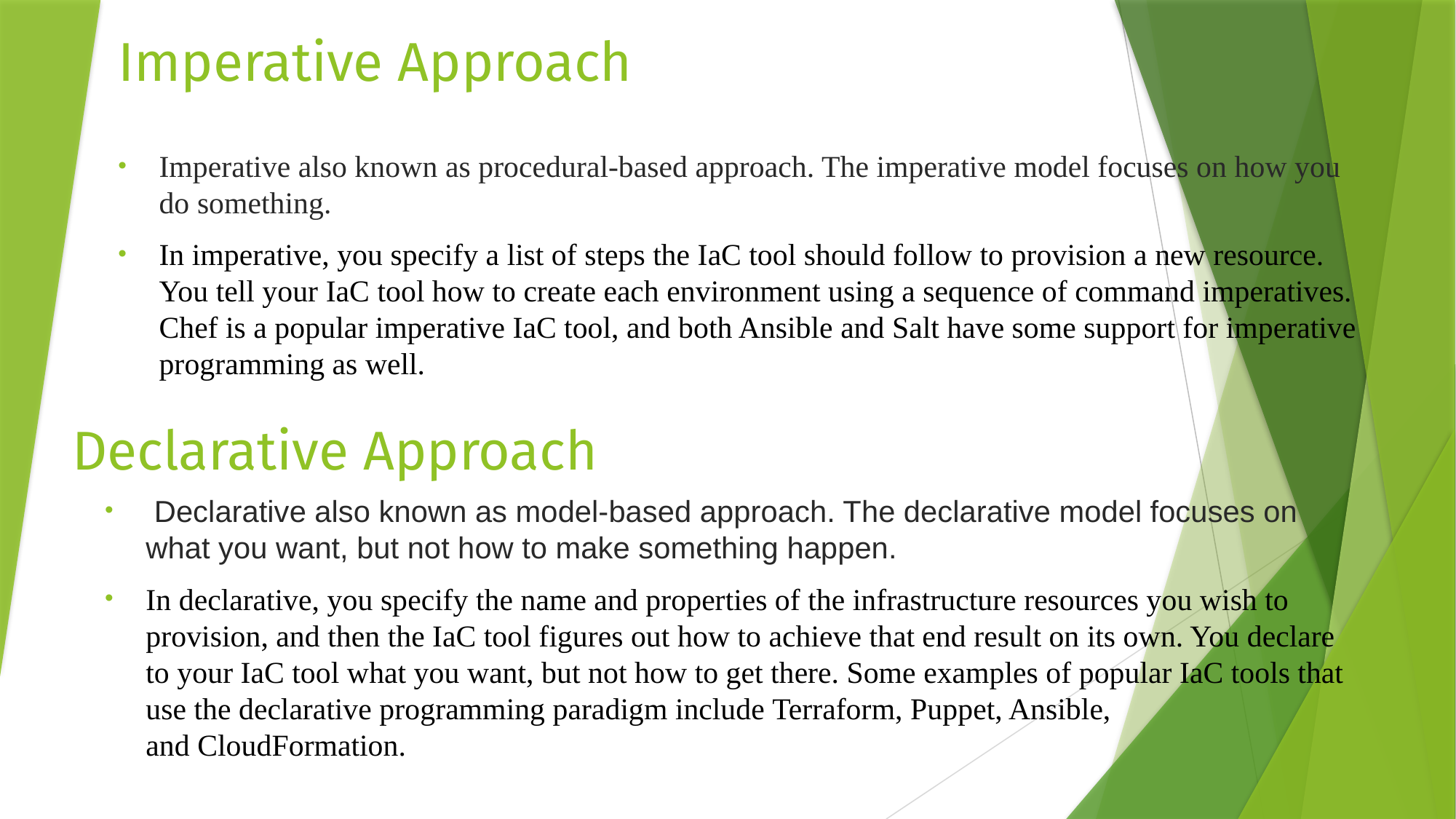

# Imperative Approach
Imperative also known as procedural-based approach. The imperative model focuses on how you do something.
In imperative, you specify a list of steps the IaC tool should follow to provision a new resource. You tell your IaC tool how to create each environment using a sequence of command imperatives. Chef is a popular imperative IaC tool, and both Ansible and Salt have some support for imperative programming as well.

Declarative Approach
 Declarative also known as model-based approach. The declarative model focuses on what you want, but not how to make something happen.
In declarative, you specify the name and properties of the infrastructure resources you wish to provision, and then the IaC tool figures out how to achieve that end result on its own. You declare to your IaC tool what you want, but not how to get there. Some examples of popular IaC tools that use the declarative programming paradigm include Terraform, Puppet, Ansible, and CloudFormation.